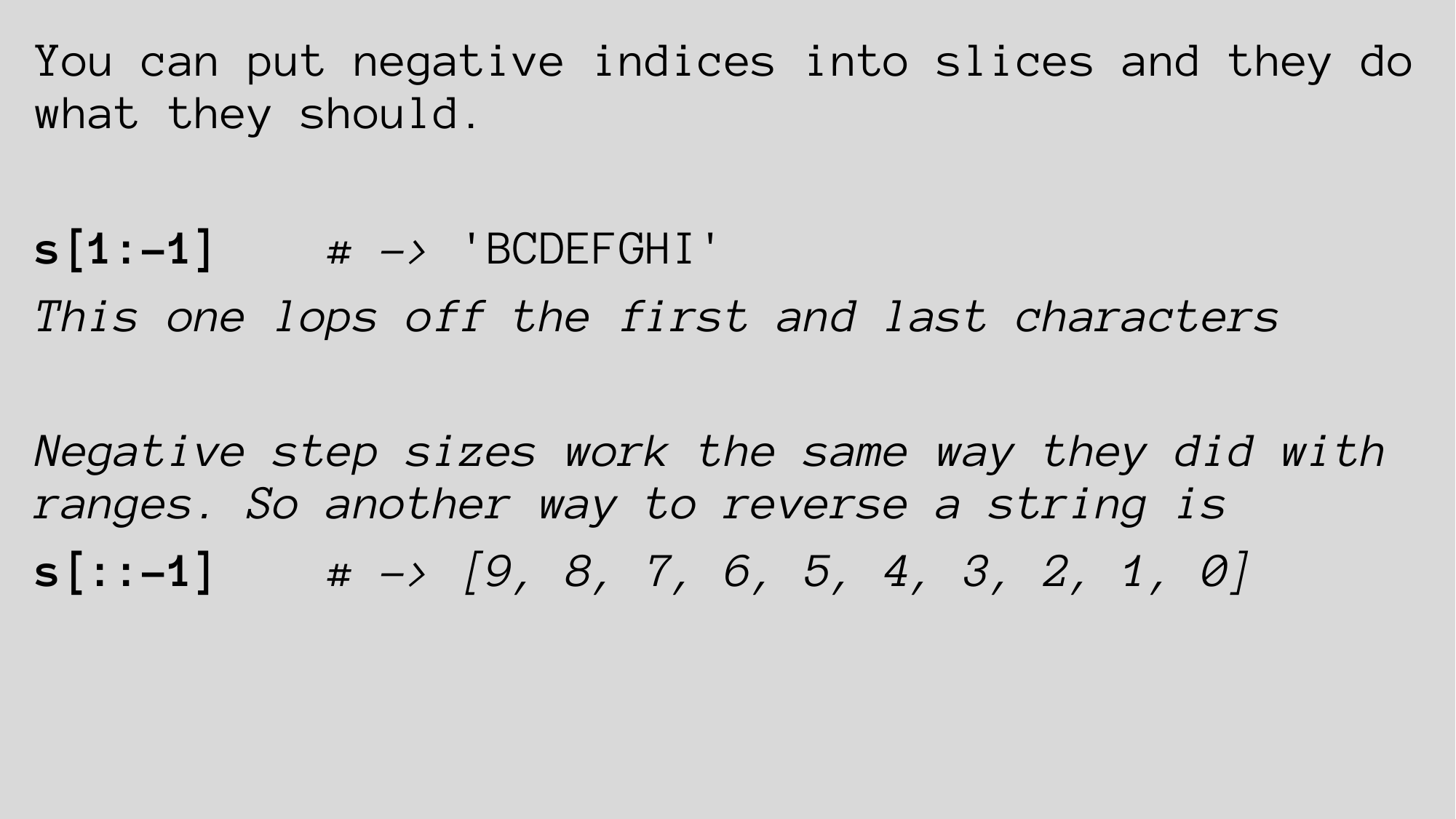

You can put negative indices into slices and they do what they should.

s[1:-1]    # -> 'BCDEFGHI'
This one lops off the first and last characters

Negative step sizes work the same way they did with ranges. So another way to reverse a string is
s[::-1]    # -> [9, 8, 7, 6, 5, 4, 3, 2, 1, 0]